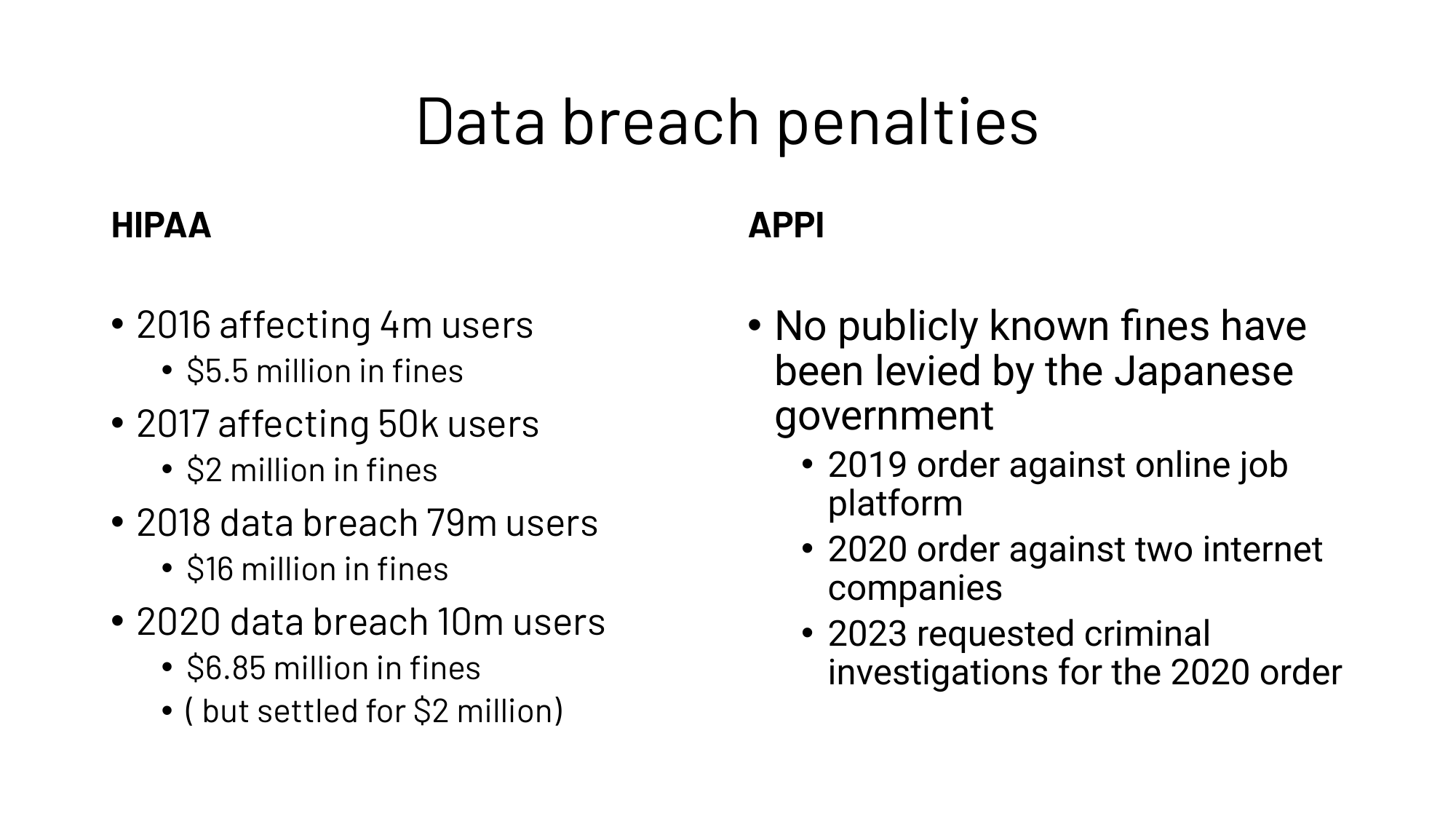

# Data breach penalties
HIPAA
APPI
2016 affecting 4m users
$5.5 million in fines
2017 affecting 50k users
$2 million in fines
2018 data breach 79m users
$16 million in fines
2020 data breach 10m users
$6.85 million in fines
( but settled for $2 million)
No publicly known fines have been levied by the Japanese government
2019 order against online job platform
2020 order against two internet companies
2023 requested criminal investigations for the 2020 order